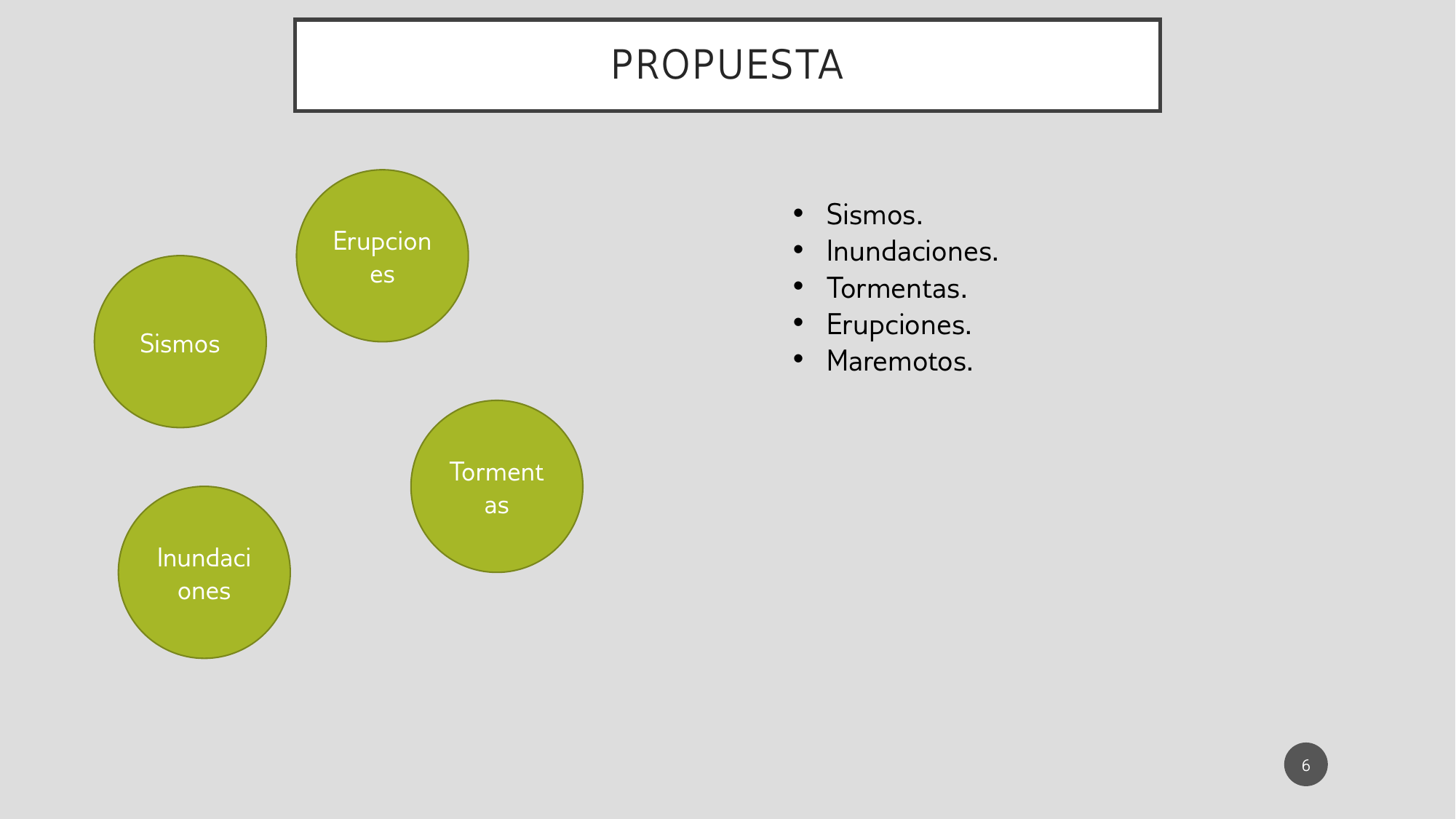

# Propuesta
Erupciones
Sismos.
Inundaciones.
Tormentas.
Erupciones.
Maremotos.
Sismos
Tormentas
Inundaciones
6